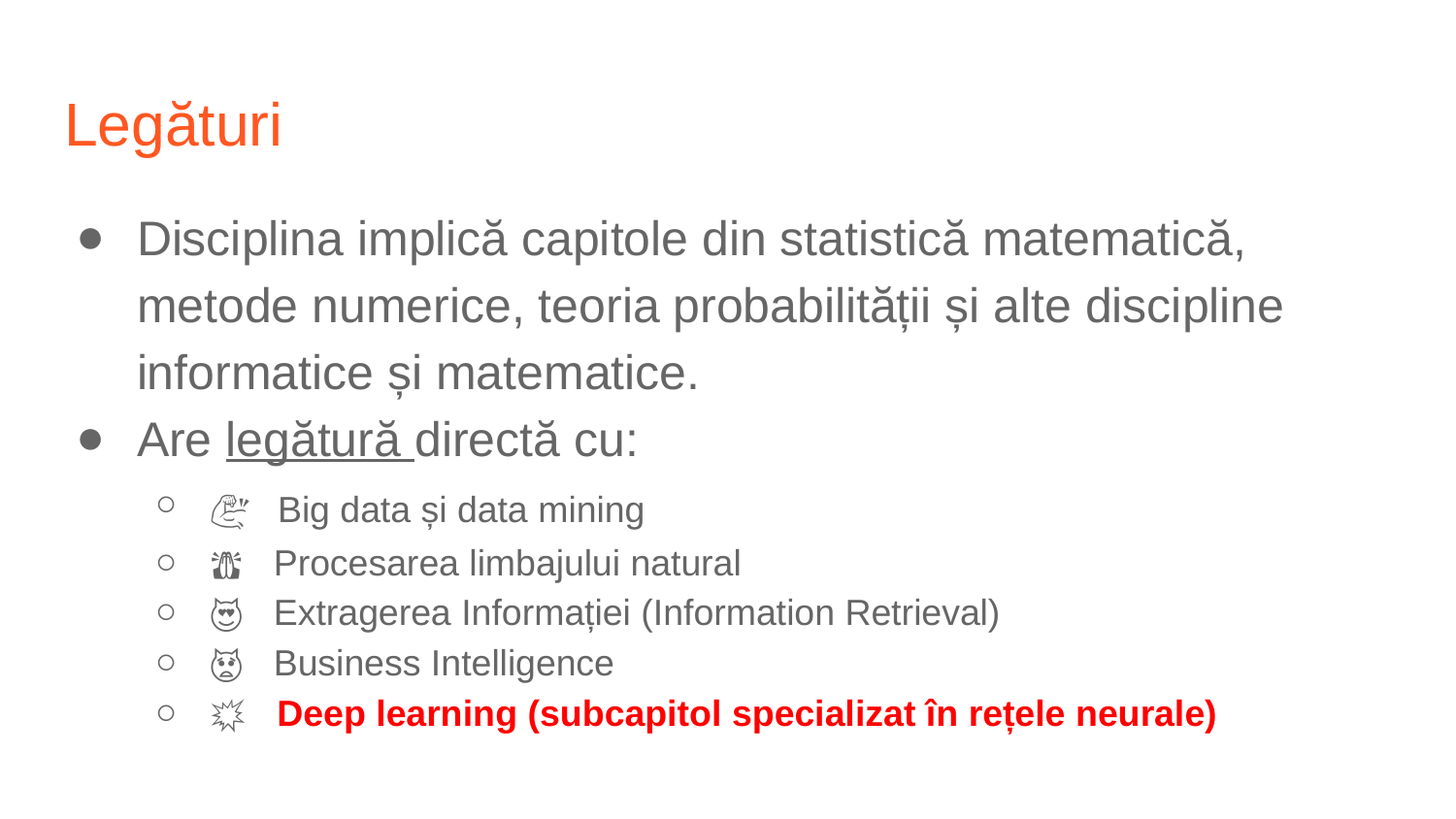

# Legături
Disciplina implică capitole din statistică matematică, metode numerice, teoria probabilității și alte discipline informatice și matematice.
Are legătură directă cu:
💪  Big data și data mining
🙏   Procesarea limbajului natural
😻   Extragerea Informației (Information Retrieval)
🙀   Business Intelligence
💥   Deep learning (subcapitol specializat în rețele neurale)